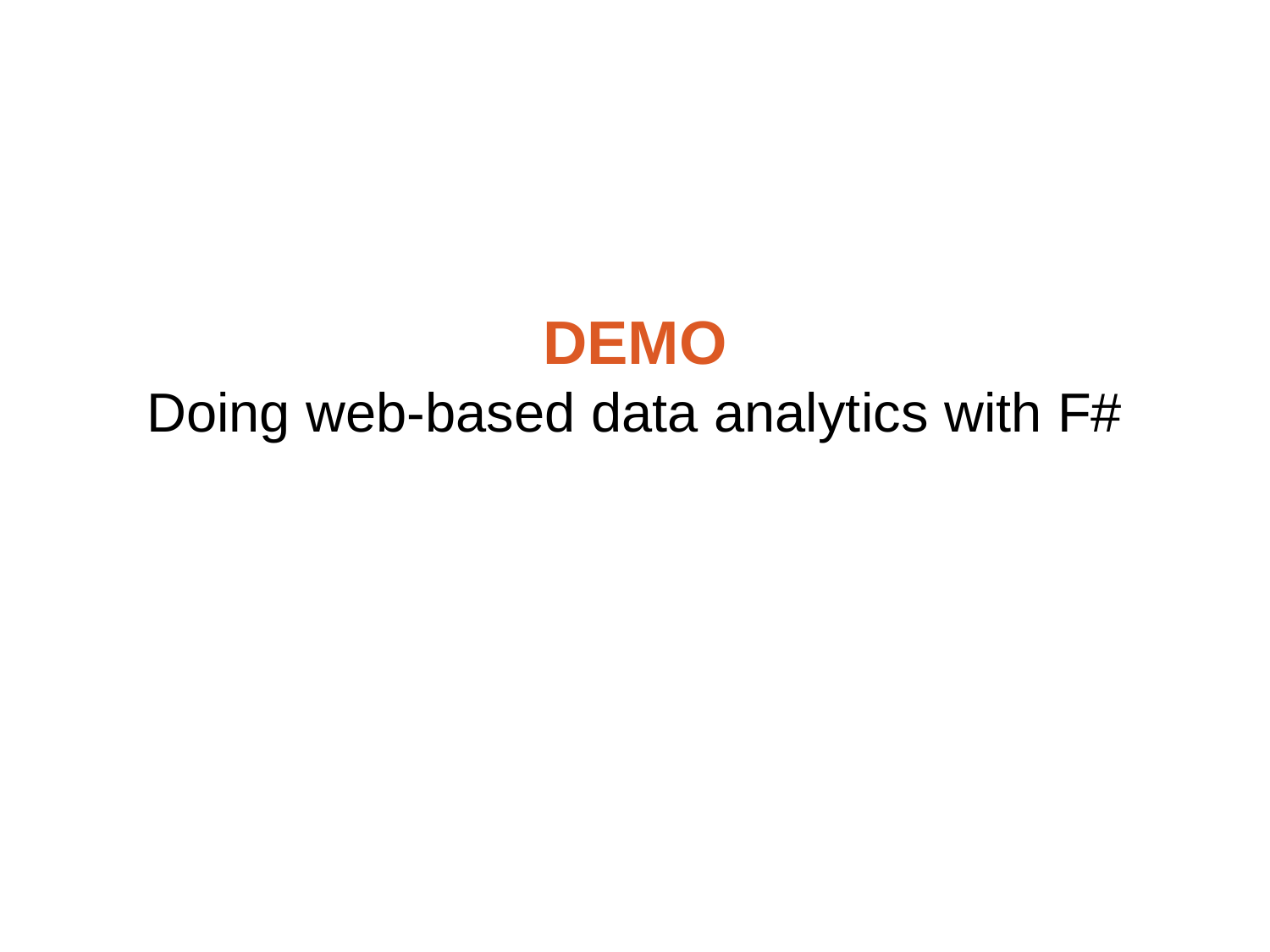

# Demo Doing web-based data analytics with F#